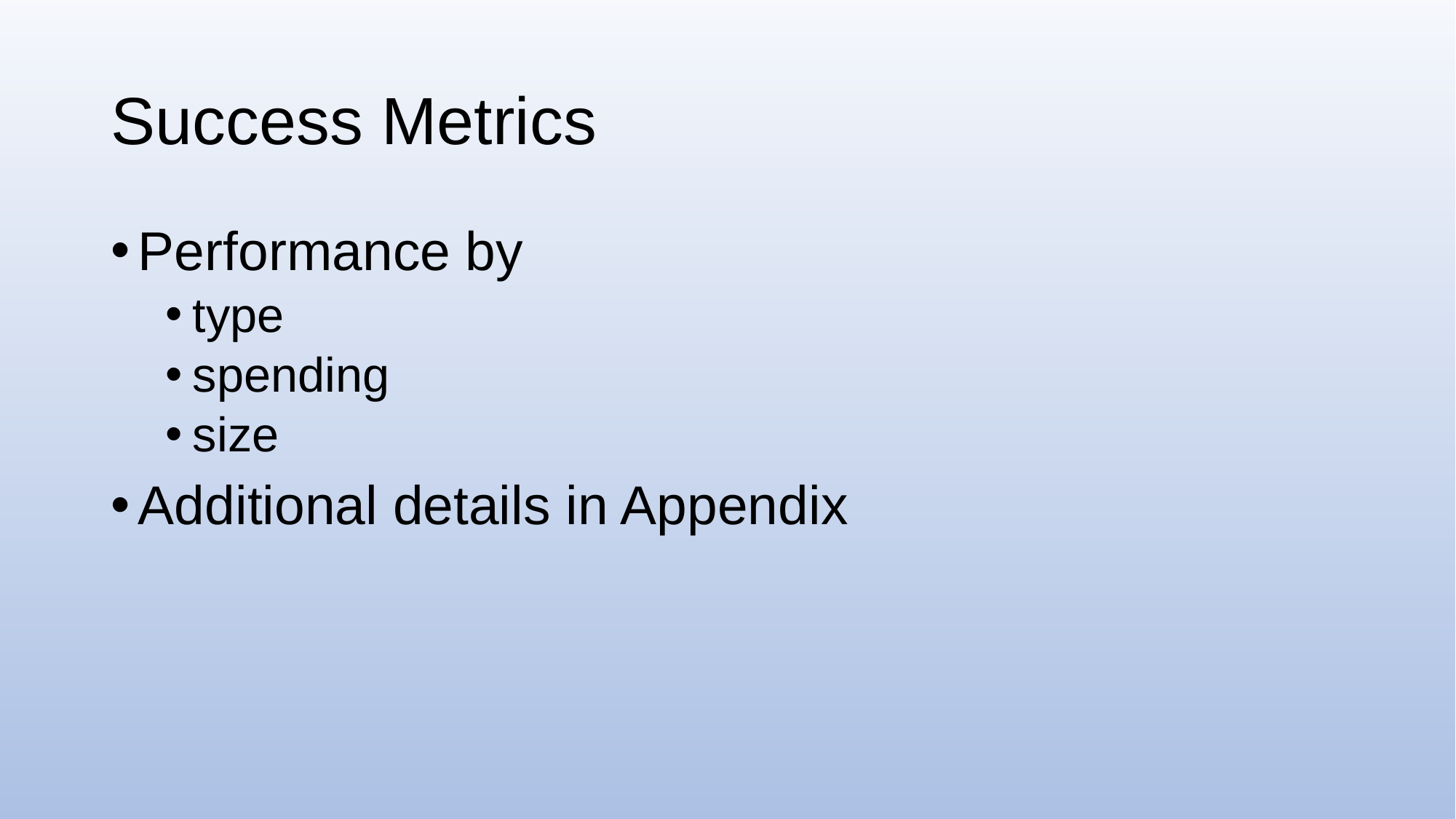

# Success Metrics
Performance by
type
spending
size
Additional details in Appendix